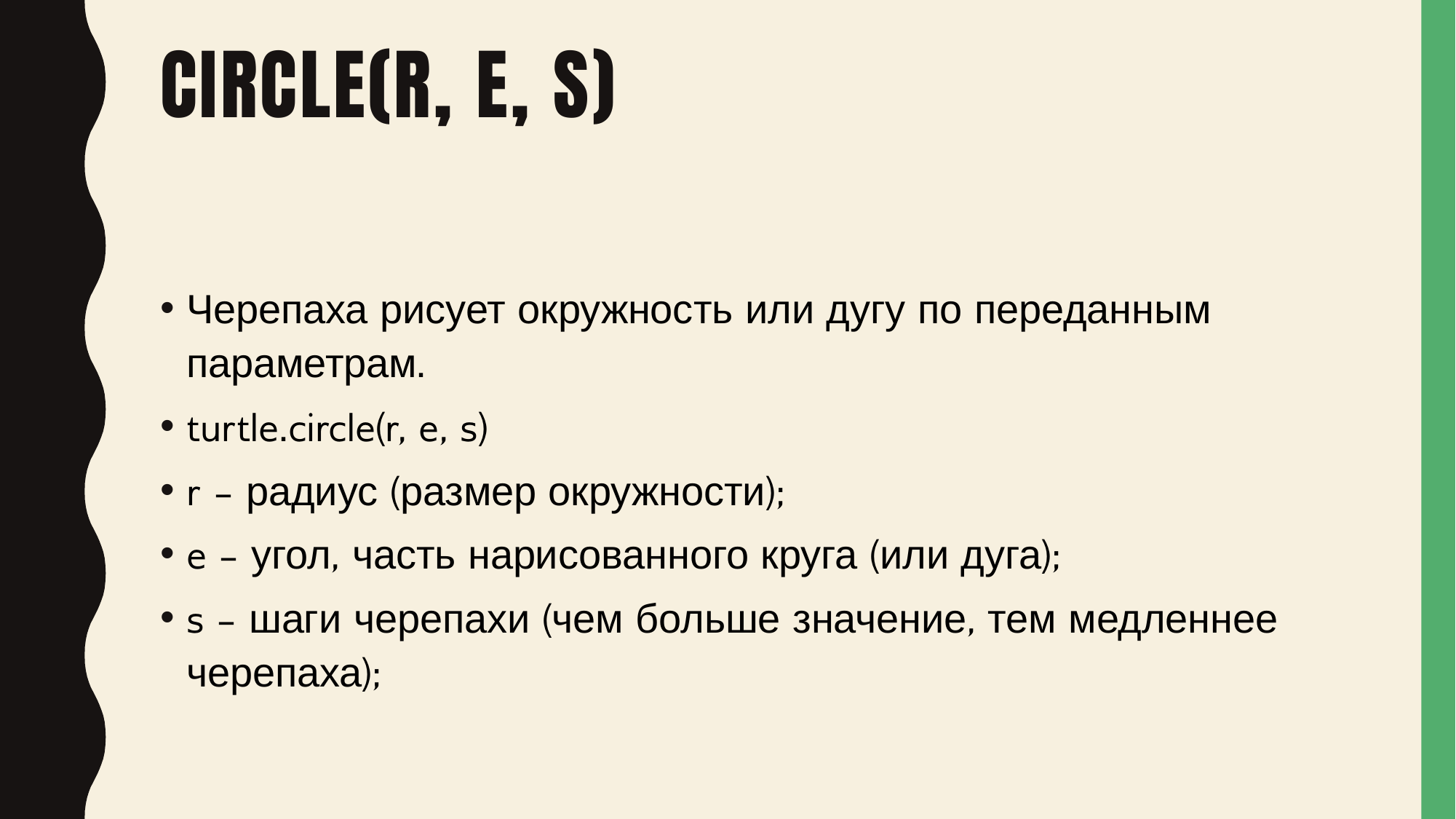

# circle(r, e, s)
Черепаха рисует окружность или дугу по переданным параметрам.
turtle.circle(r, e, s)
r – радиус (размер окружности);
e – угол, часть нарисованного круга (или дуга);
s – шаги черепахи (чем больше значение, тем медленнее черепаха);